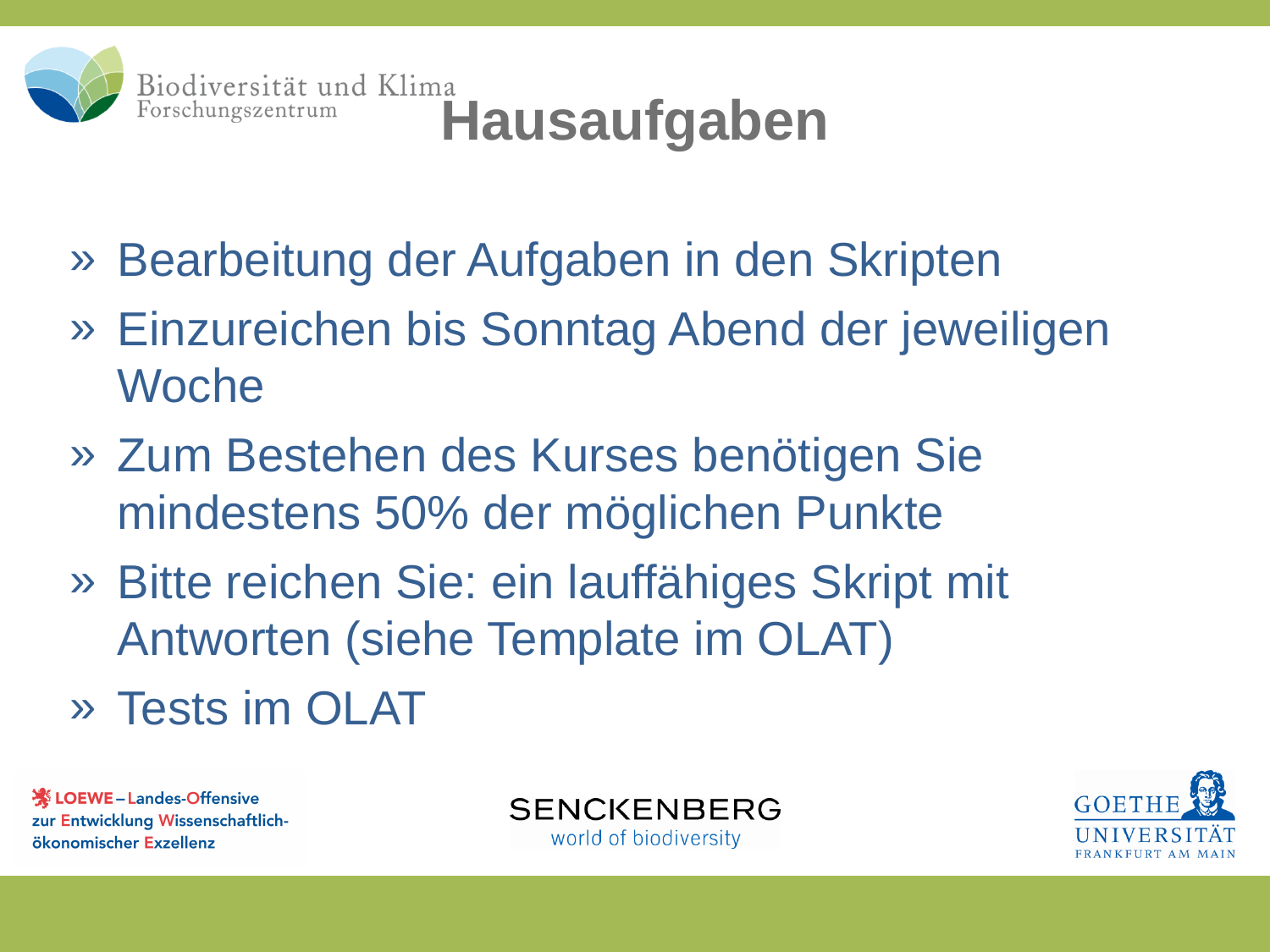

Hausaufgaben
Bearbeitung der Aufgaben in den Skripten
Einzureichen bis Sonntag Abend der jeweiligen Woche
Zum Bestehen des Kurses benötigen Sie mindestens 50% der möglichen Punkte
Bitte reichen Sie: ein lauffähiges Skript mit Antworten (siehe Template im OLAT)
Tests im OLAT